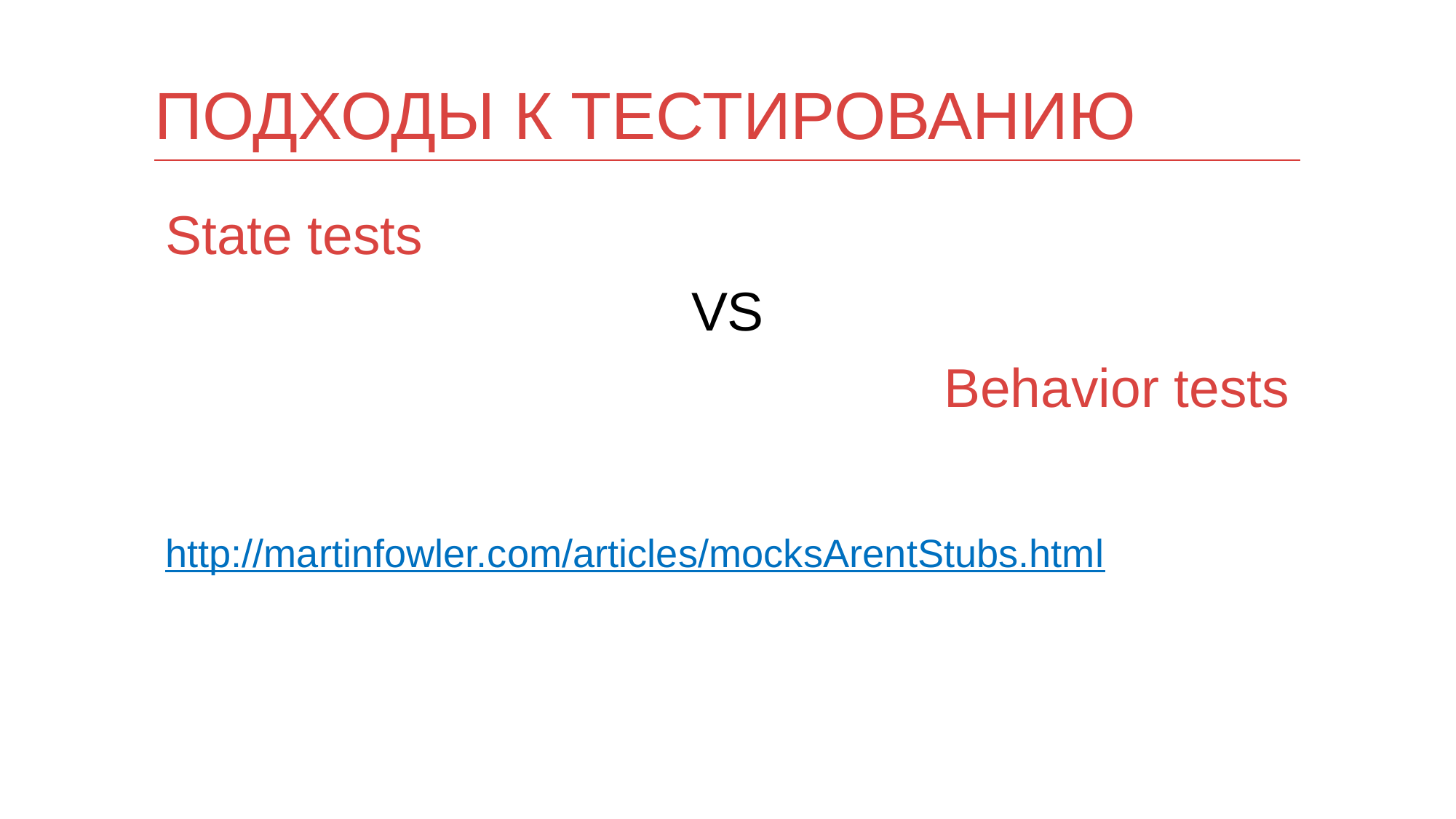

# Подходы к тестированию
State tests
VS
Behavior tests

http://martinfowler.com/articles/mocksArentStubs.html